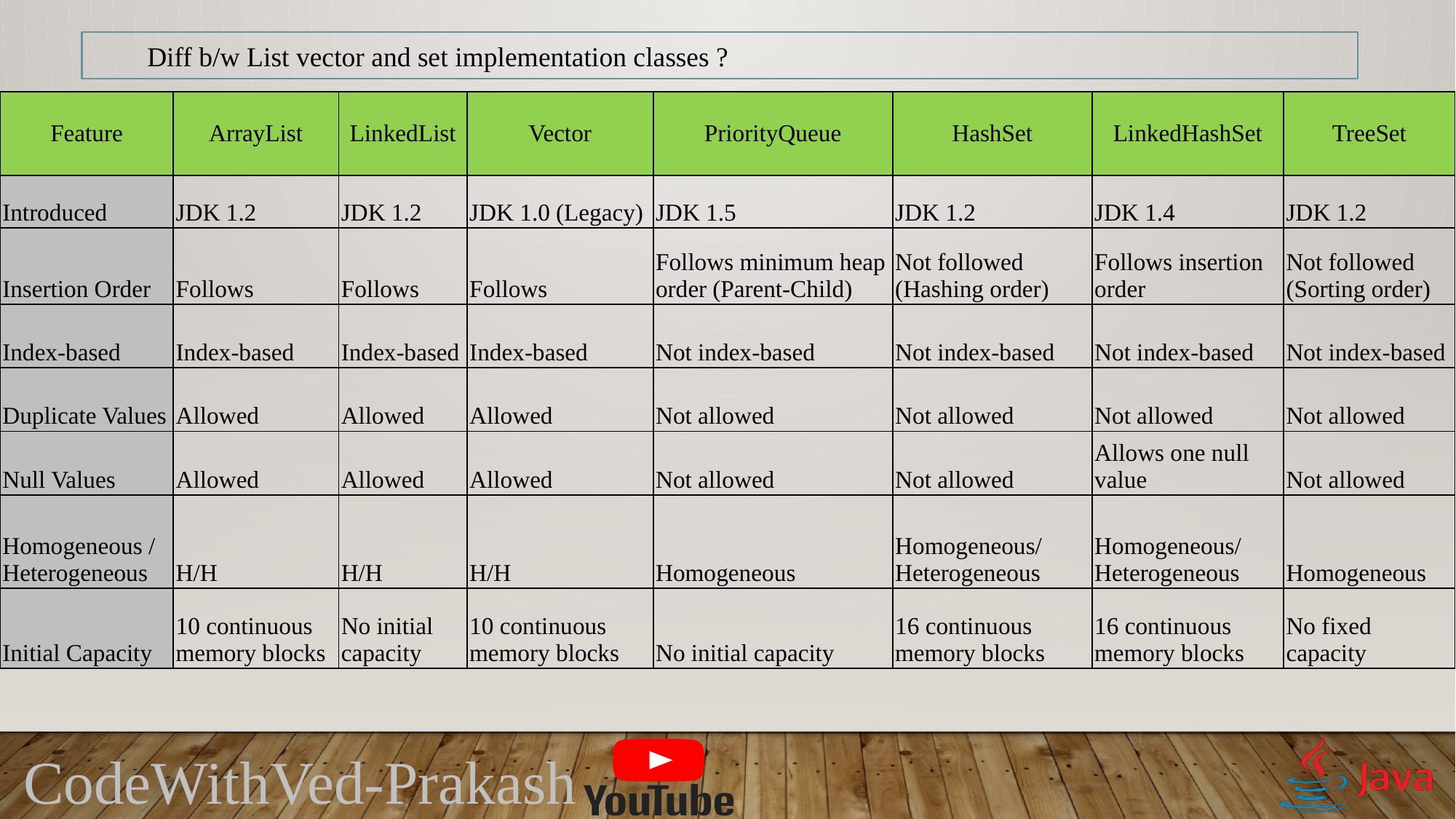

Diff b/w List vector and set implementation classes ?
| Feature | ArrayList | LinkedList | Vector | PriorityQueue | HashSet | LinkedHashSet | TreeSet |
| --- | --- | --- | --- | --- | --- | --- | --- |
| Introduced | JDK 1.2 | JDK 1.2 | JDK 1.0 (Legacy) | JDK 1.5 | JDK 1.2 | JDK 1.4 | JDK 1.2 |
| Insertion Order | Follows | Follows | Follows | Follows minimum heap order (Parent-Child) | Not followed (Hashing order) | Follows insertion order | Not followed (Sorting order) |
| Index-based | Index-based | Index-based | Index-based | Not index-based | Not index-based | Not index-based | Not index-based |
| Duplicate Values | Allowed | Allowed | Allowed | Not allowed | Not allowed | Not allowed | Not allowed |
| Null Values | Allowed | Allowed | Allowed | Not allowed | Not allowed | Allows one null value | Not allowed |
| Homogeneous / Heterogeneous | H/H | H/H | H/H | Homogeneous | Homogeneous/Heterogeneous | Homogeneous/Heterogeneous | Homogeneous |
| Initial Capacity | 10 continuous memory blocks | No initial capacity | 10 continuous memory blocks | No initial capacity | 16 continuous memory blocks | 16 continuous memory blocks | No fixed capacity |